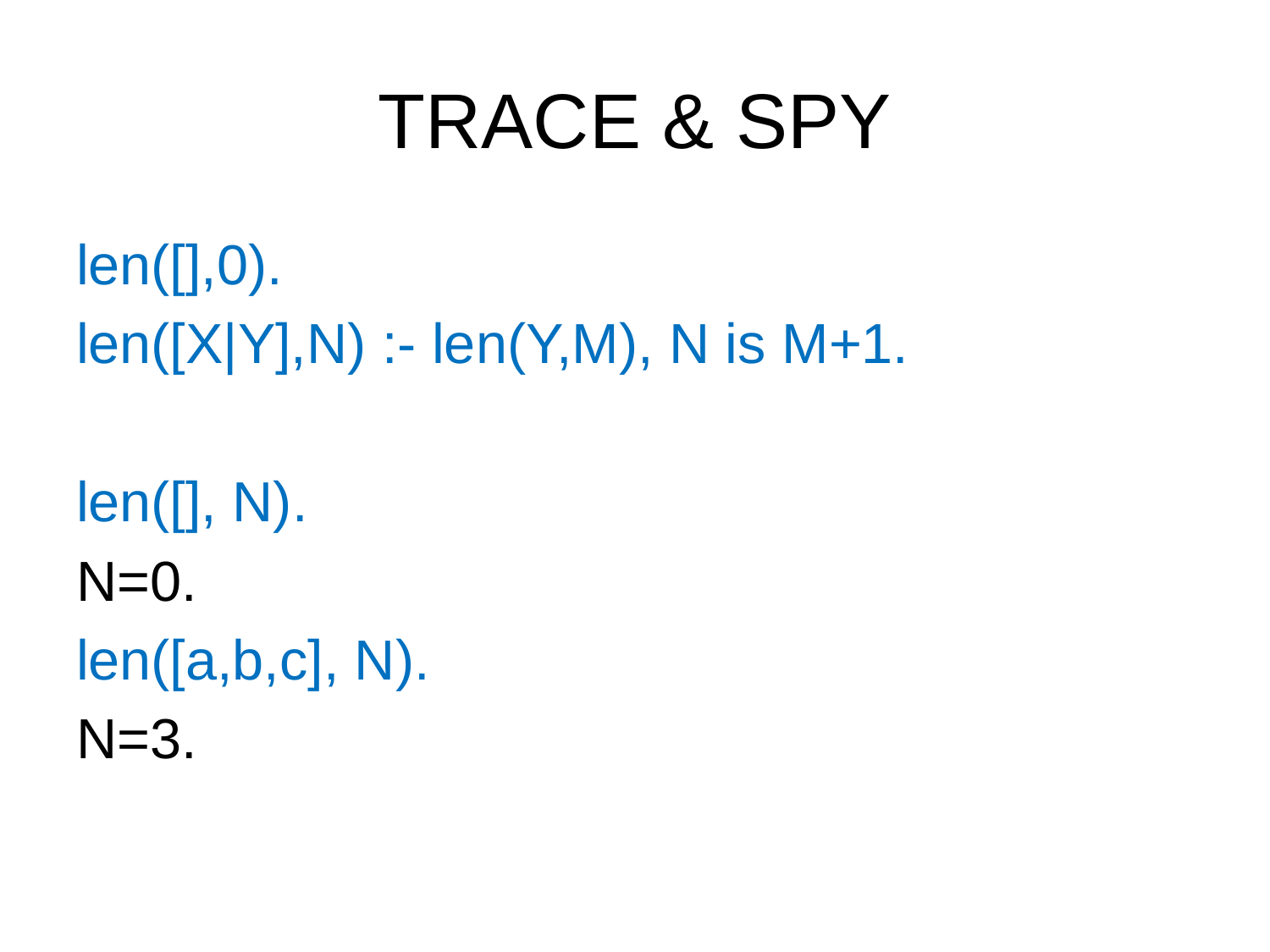

# TRACE & SPY
len([],0).
len([X|Y],N) :- len(Y,M), N is M+1.

len([], N).
N=0.
len([a,b,c], N).
N=3.